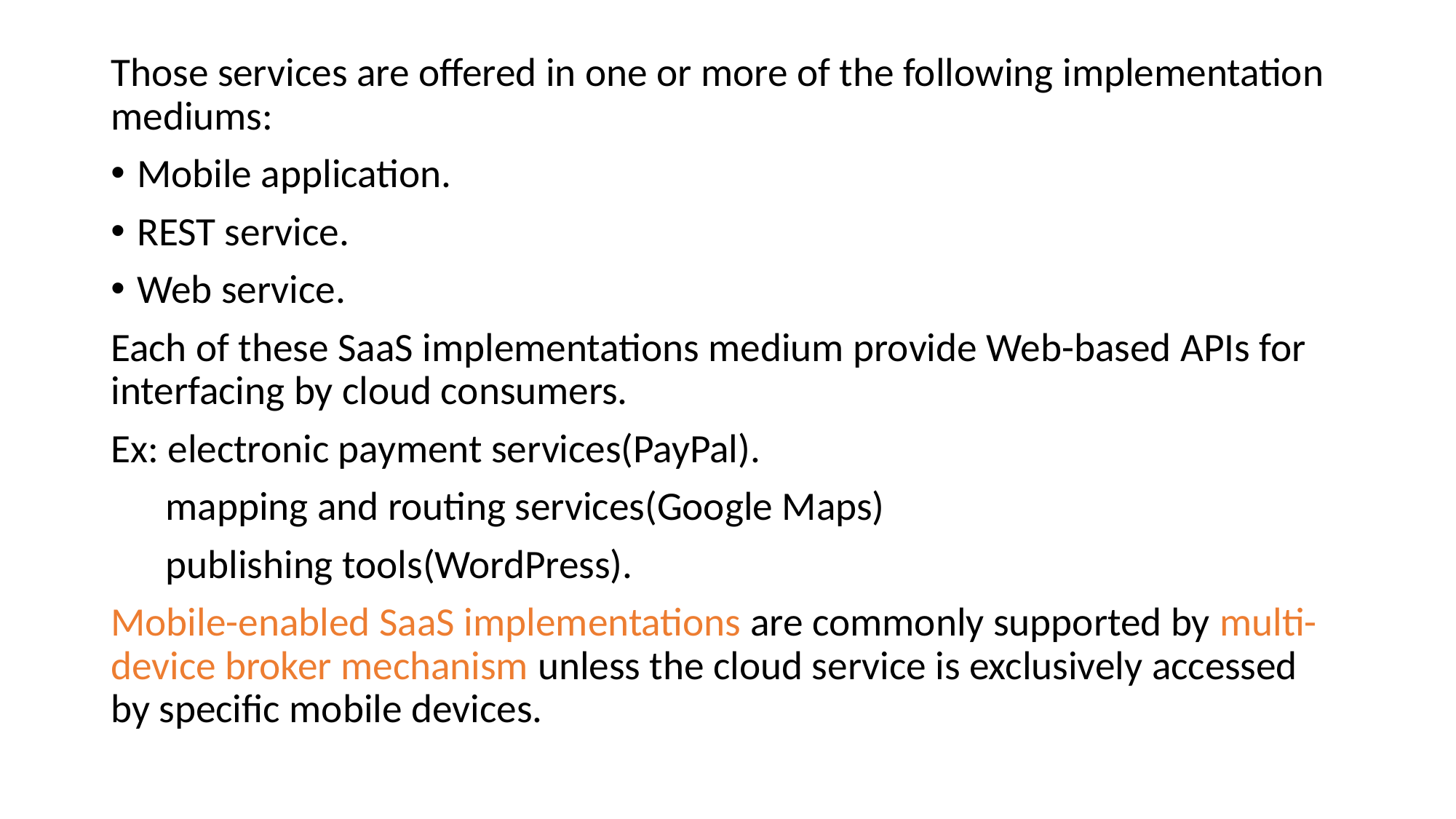

Those services are offered in one or more of the following implementation mediums:
Mobile application.
REST service.
Web service.
Each of these SaaS implementations medium provide Web-based APIs for interfacing by cloud consumers.
Ex: electronic payment services(PayPal).
      mapping and routing services(Google Maps)
      publishing tools(WordPress).
Mobile-enabled SaaS implementations are commonly supported by multi-device broker mechanism unless the cloud service is exclusively accessed by specific mobile devices.